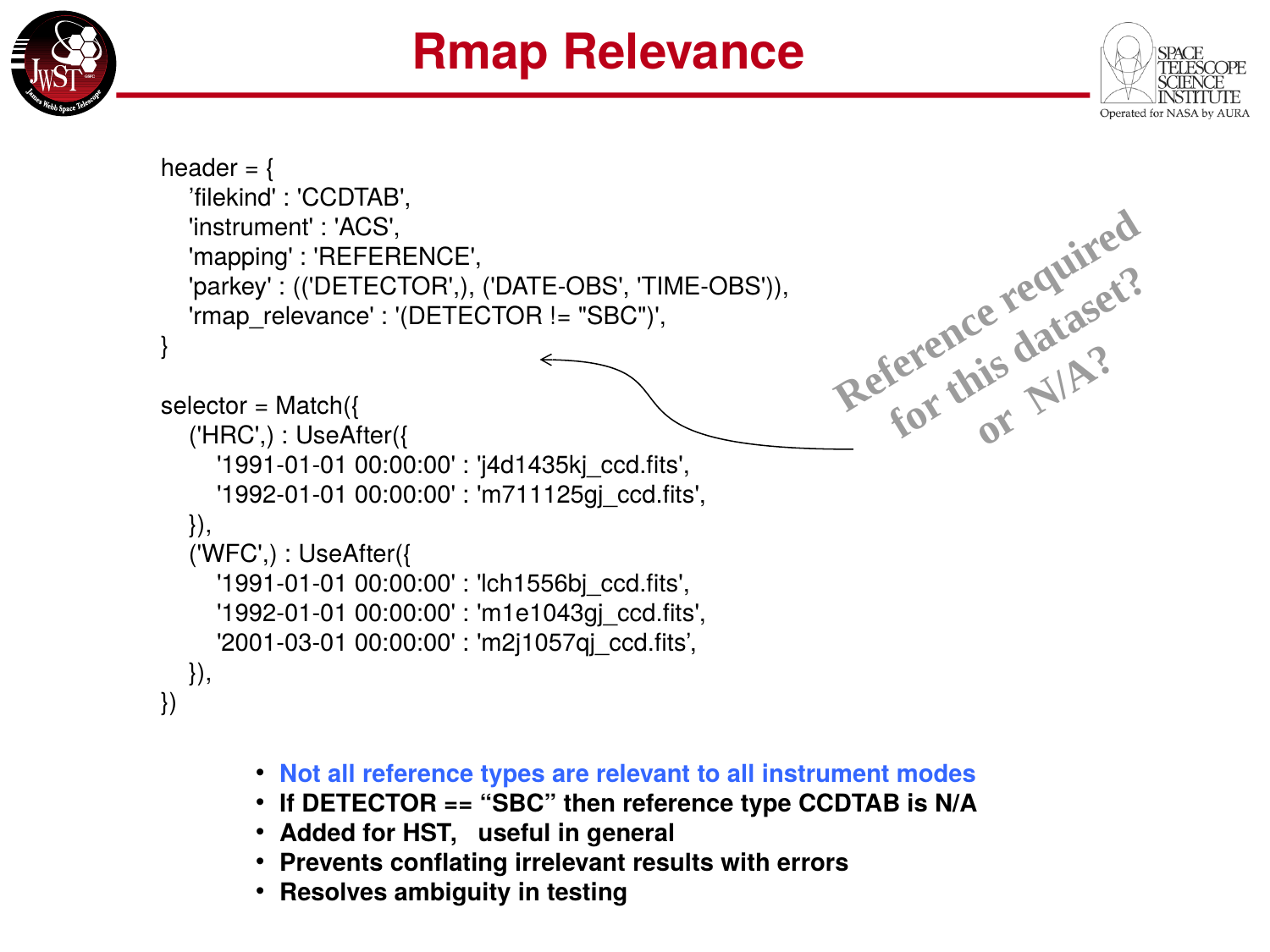

# Rmap Relevance
header = {
    ’filekind' : 'CCDTAB',
    'instrument' : 'ACS',
    'mapping' : 'REFERENCE',
    'parkey' : (('DETECTOR',), ('DATE-OBS', 'TIME-OBS')),
    'rmap_relevance' : '(DETECTOR != "SBC")',
}

selector = Match({
    ('HRC',) : UseAfter({
        '1991-01-01 00:00:00' : 'j4d1435kj_ccd.fits',
        '1992-01-01 00:00:00' : 'm711125gj_ccd.fits',
    }),
    ('WFC',) : UseAfter({
        '1991-01-01 00:00:00' : 'lch1556bj_ccd.fits',
        '1992-01-01 00:00:00' : 'm1e1043gj_ccd.fits',
        '2001-03-01 00:00:00' : 'm2j1057qj_ccd.fits’,
    }),
})

Reference required
for this dataset?
or  N/A?
Not all reference types are relevant to all instrument modes
If DETECTOR == “SBC” then reference type CCDTAB is N/A
Added for HST,   useful in general
Prevents conflating irrelevant results with errors
Resolves ambiguity in testing